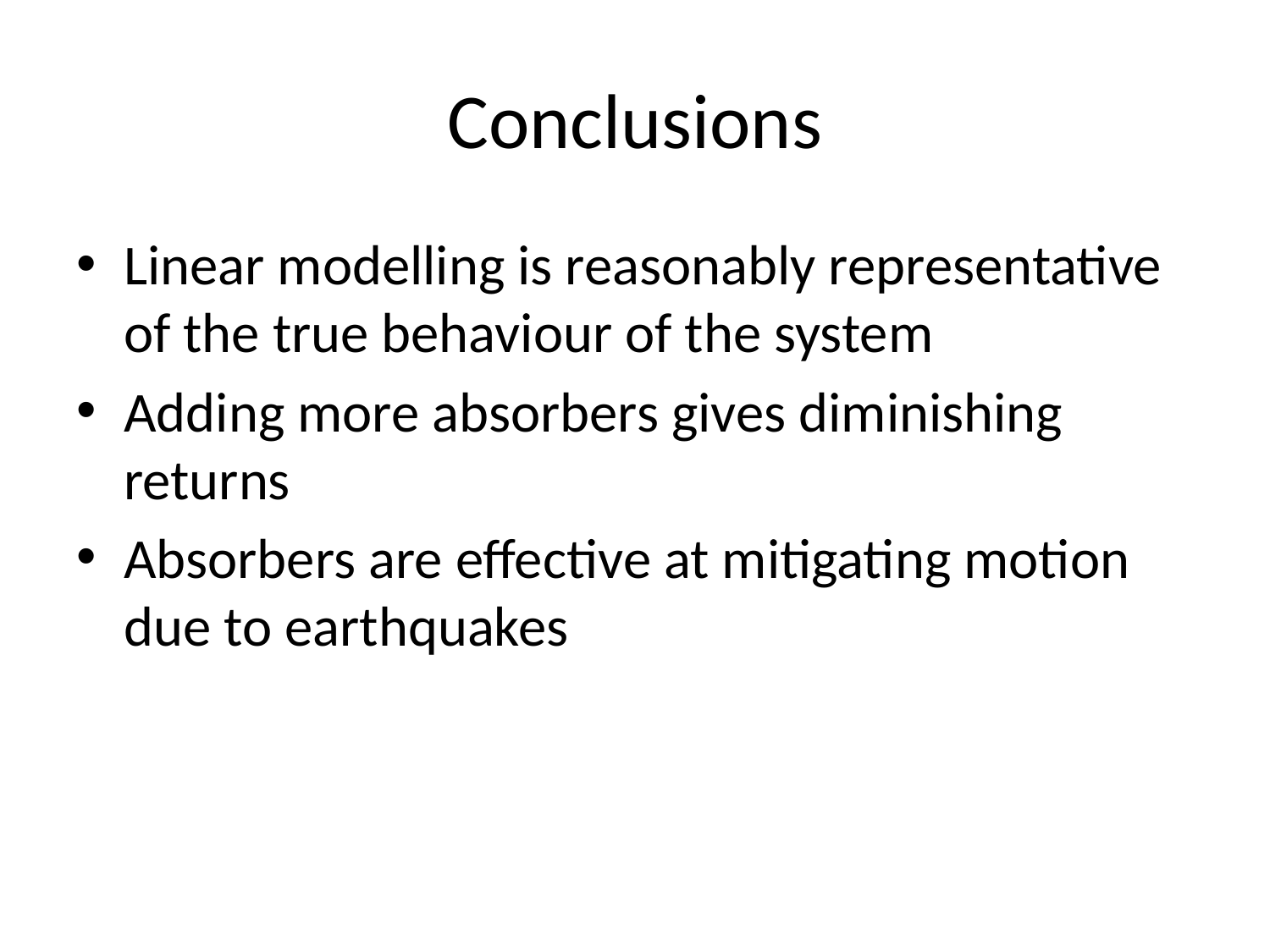

# Conclusions
Linear modelling is reasonably representative of the true behaviour of the system
Adding more absorbers gives diminishing returns
Absorbers are effective at mitigating motion due to earthquakes